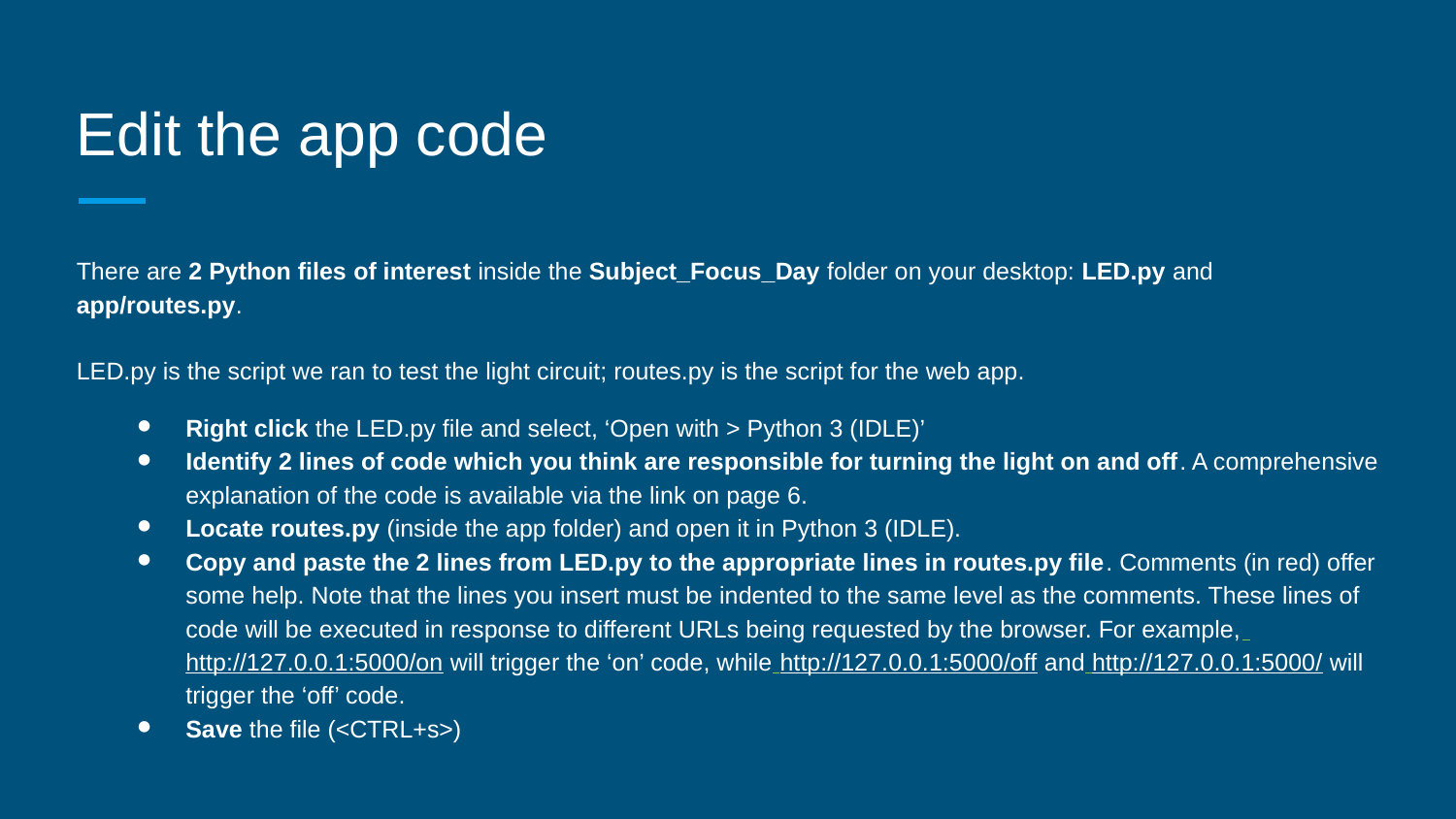

# Edit the app code
There are 2 Python files of interest inside the Subject_Focus_Day folder on your desktop: LED.py and app/routes.py.
LED.py is the script we ran to test the light circuit; routes.py is the script for the web app.
Right click the LED.py file and select, ‘Open with > Python 3 (IDLE)’
Identify 2 lines of code which you think are responsible for turning the light on and off. A comprehensive explanation of the code is available via the link on page 6.
Locate routes.py (inside the app folder) and open it in Python 3 (IDLE).
Copy and paste the 2 lines from LED.py to the appropriate lines in routes.py file. Comments (in red) offer some help. Note that the lines you insert must be indented to the same level as the comments. These lines of code will be executed in response to different URLs being requested by the browser. For example, http://127.0.0.1:5000/on will trigger the ‘on’ code, while http://127.0.0.1:5000/off and http://127.0.0.1:5000/ will trigger the ‘off’ code.
Save the file (<CTRL+s>)